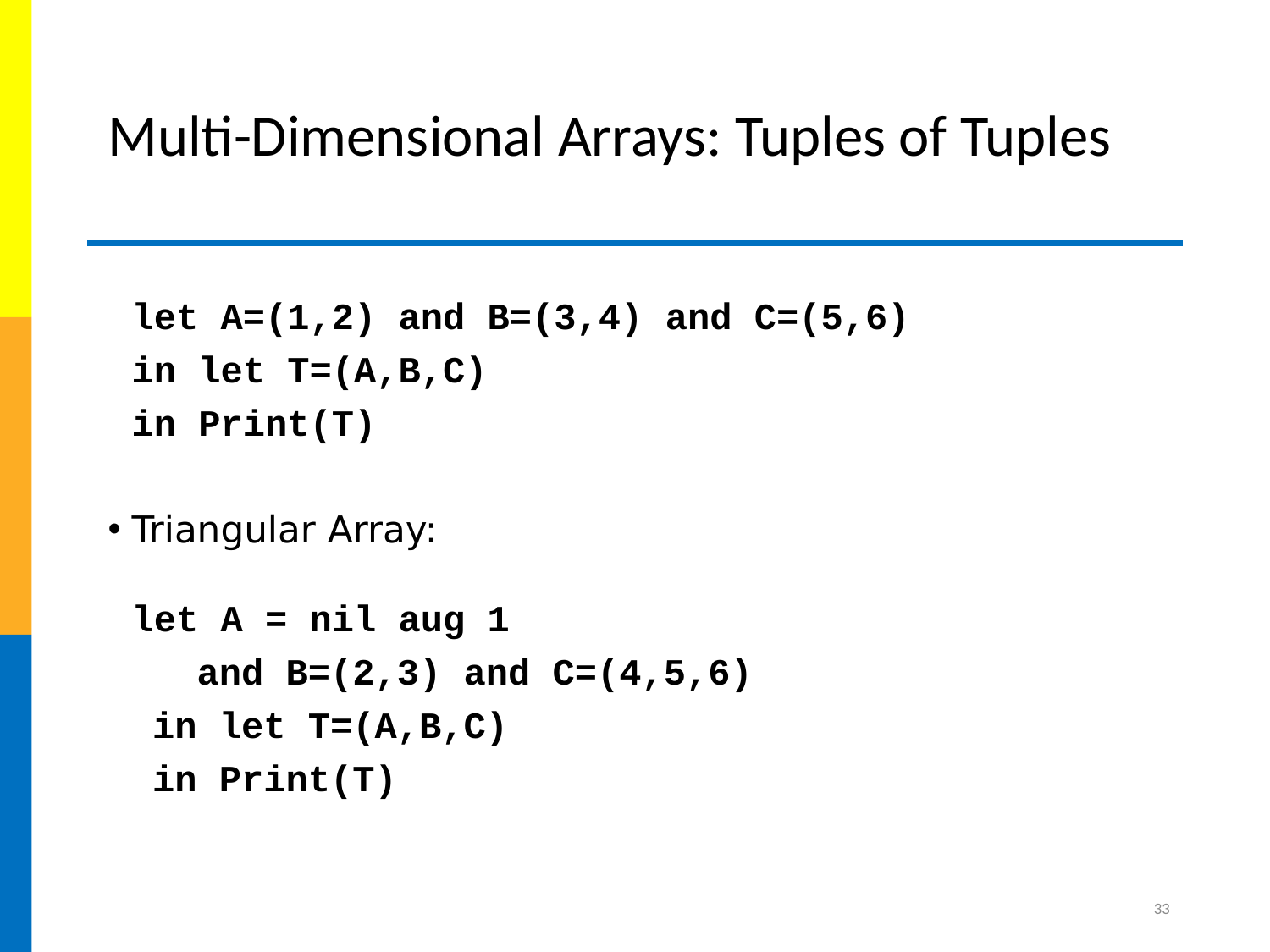

# Multi-Dimensional Arrays: Tuples of Tuples
	let A=(1,2) and B=(3,4) and C=(5,6)
	in let T=(A,B,C)
	in Print(T)

Triangular Array:

	let A = nil aug 1
    and B=(2,3) and C=(4,5,6)
  in let T=(A,B,C)
  in Print(T)
33